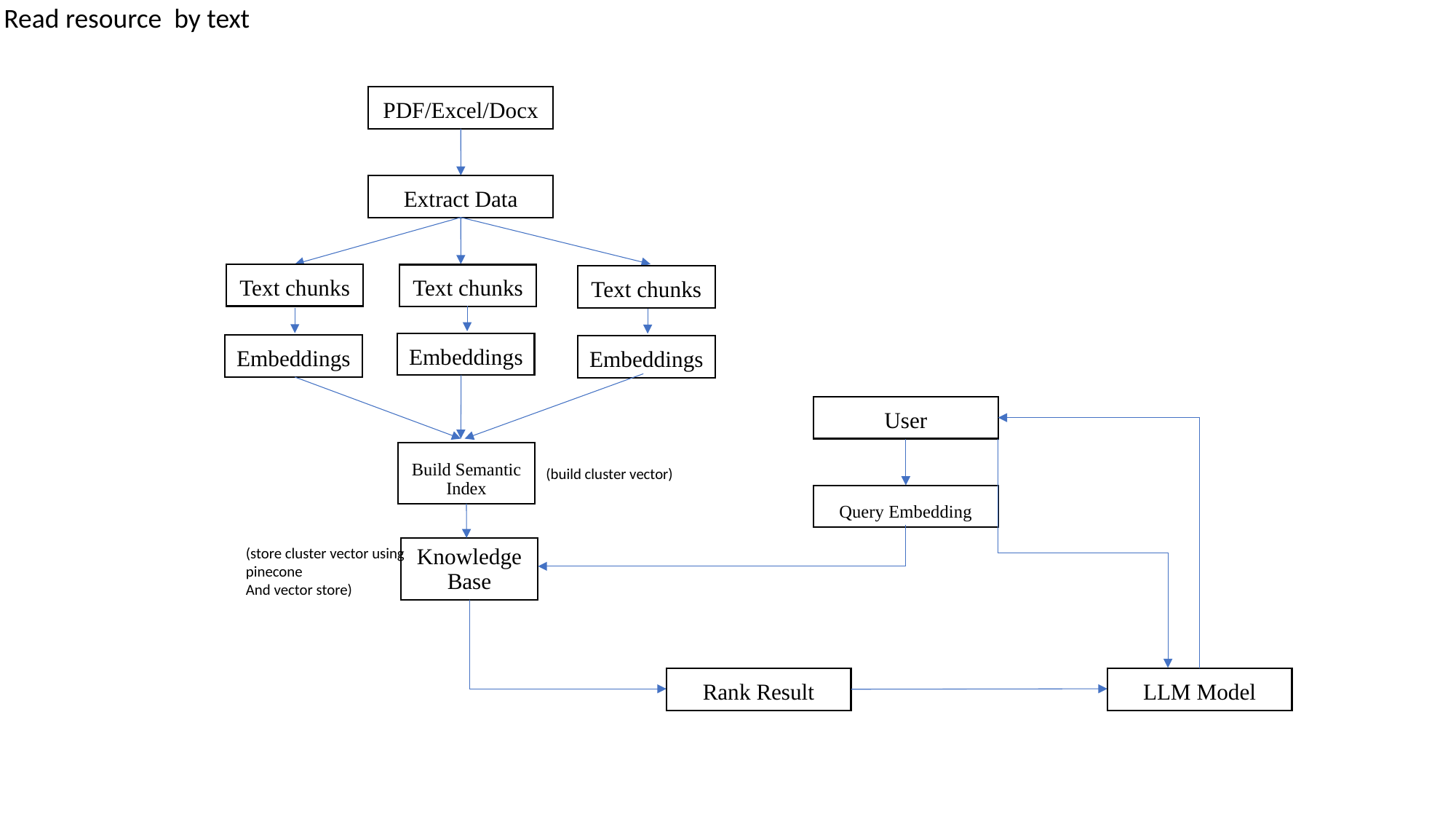

Read resource  by text
# PDF/Excel/Docx
Extract Data
Text chunks
Text chunks
Text chunks
Embeddings
Embeddings
Embeddings
User
Build Semantic Index
(build cluster vector)
Query Embedding
Knowledge Base
(store cluster vector using pinecone
And vector store)
Rank Result
LLM Model